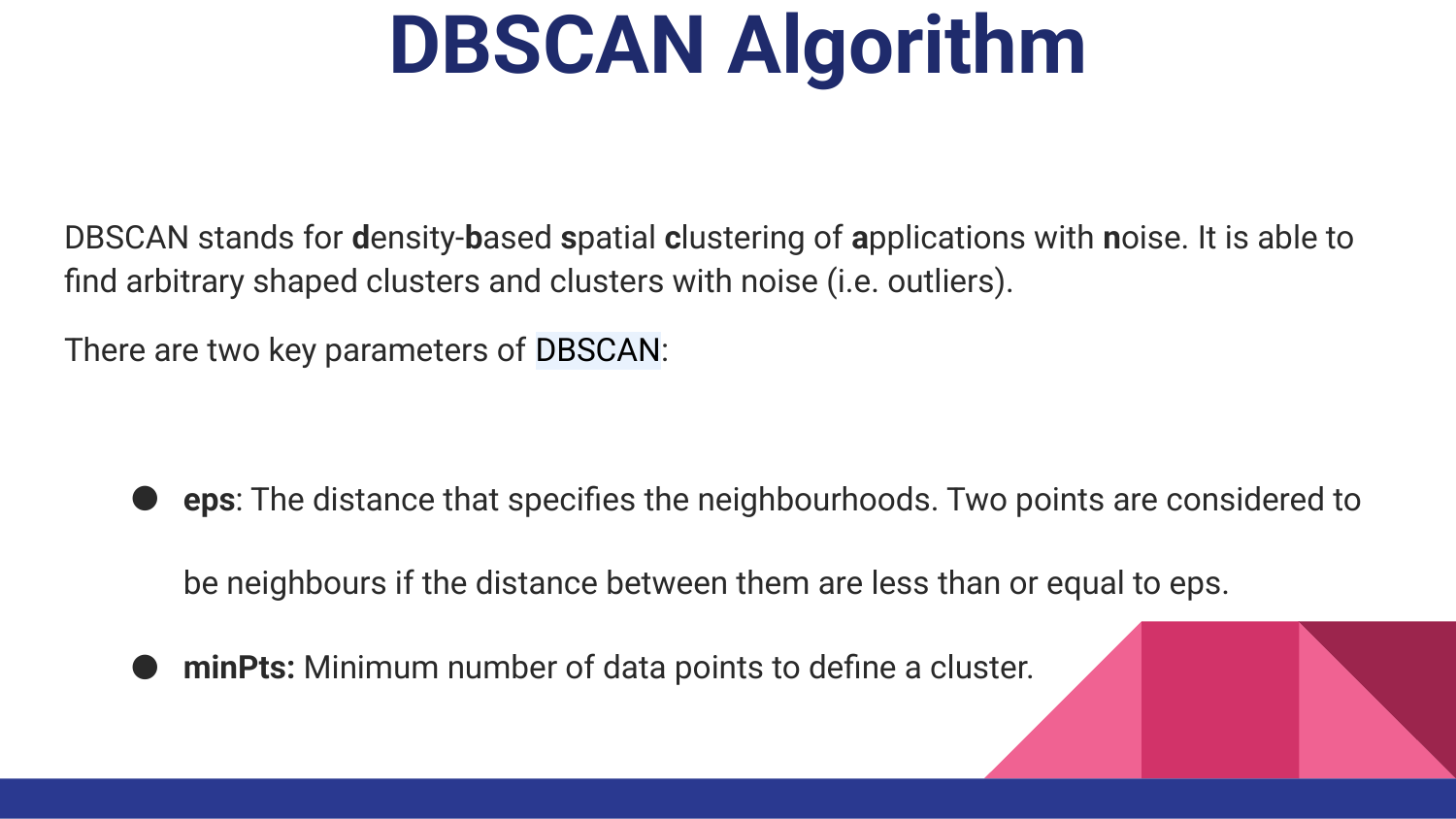

# DBSCAN Algorithm

DBSCAN stands for density-based spatial clustering of applications with noise. It is able to find arbitrary shaped clusters and clusters with noise (i.e. outliers).
There are two key parameters of DBSCAN:
eps: The distance that specifies the neighbourhoods. Two points are considered to be neighbours if the distance between them are less than or equal to eps.
minPts: Minimum number of data points to define a cluster.